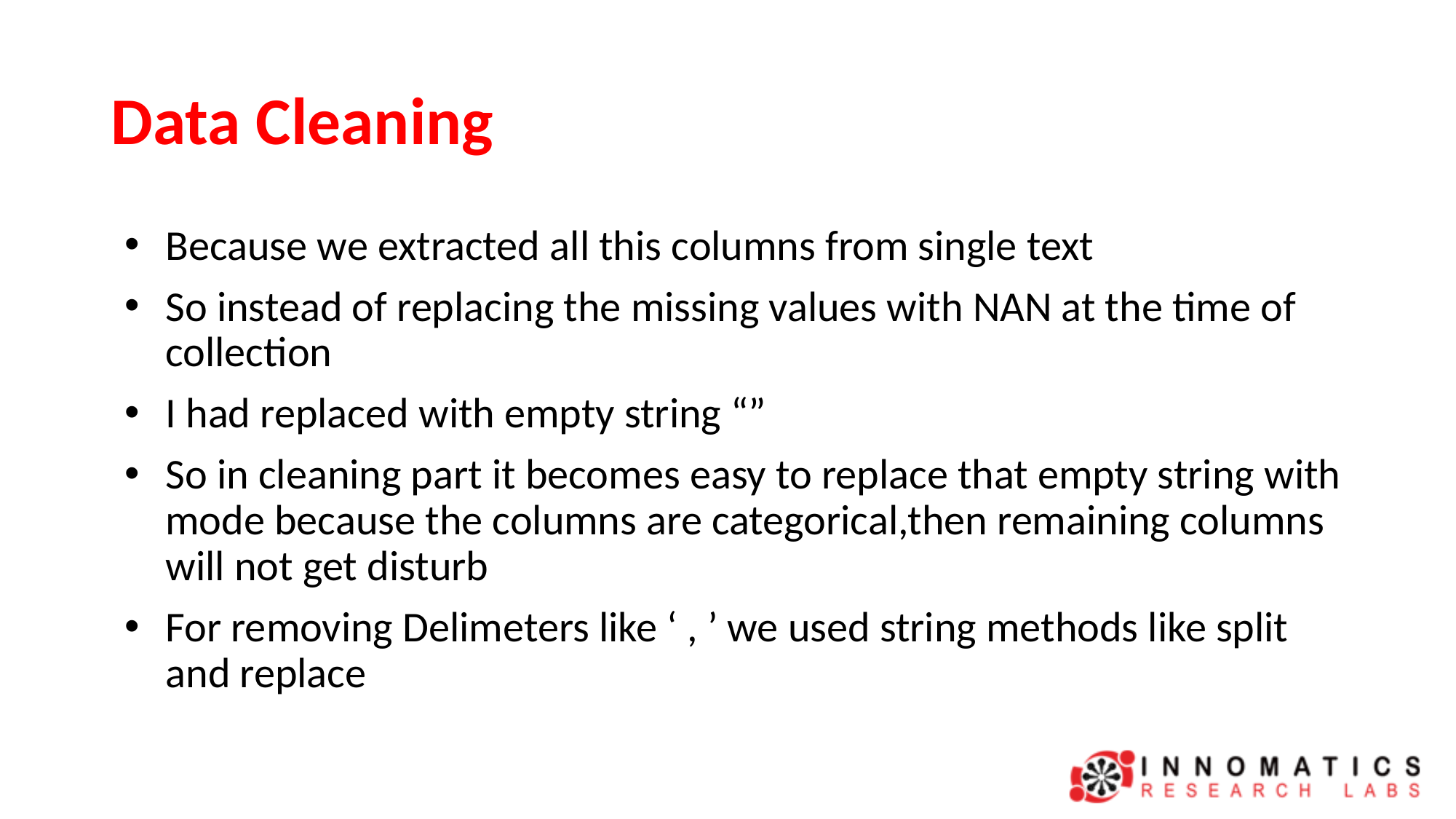

# Data Cleaning
Because we extracted all this columns from single text
So instead of replacing the missing values with NAN at the time of collection
I had replaced with empty string “”
So in cleaning part it becomes easy to replace that empty string with mode because the columns are categorical,then remaining columns will not get disturb
For removing Delimeters like ‘ , ’ we used string methods like split and replace